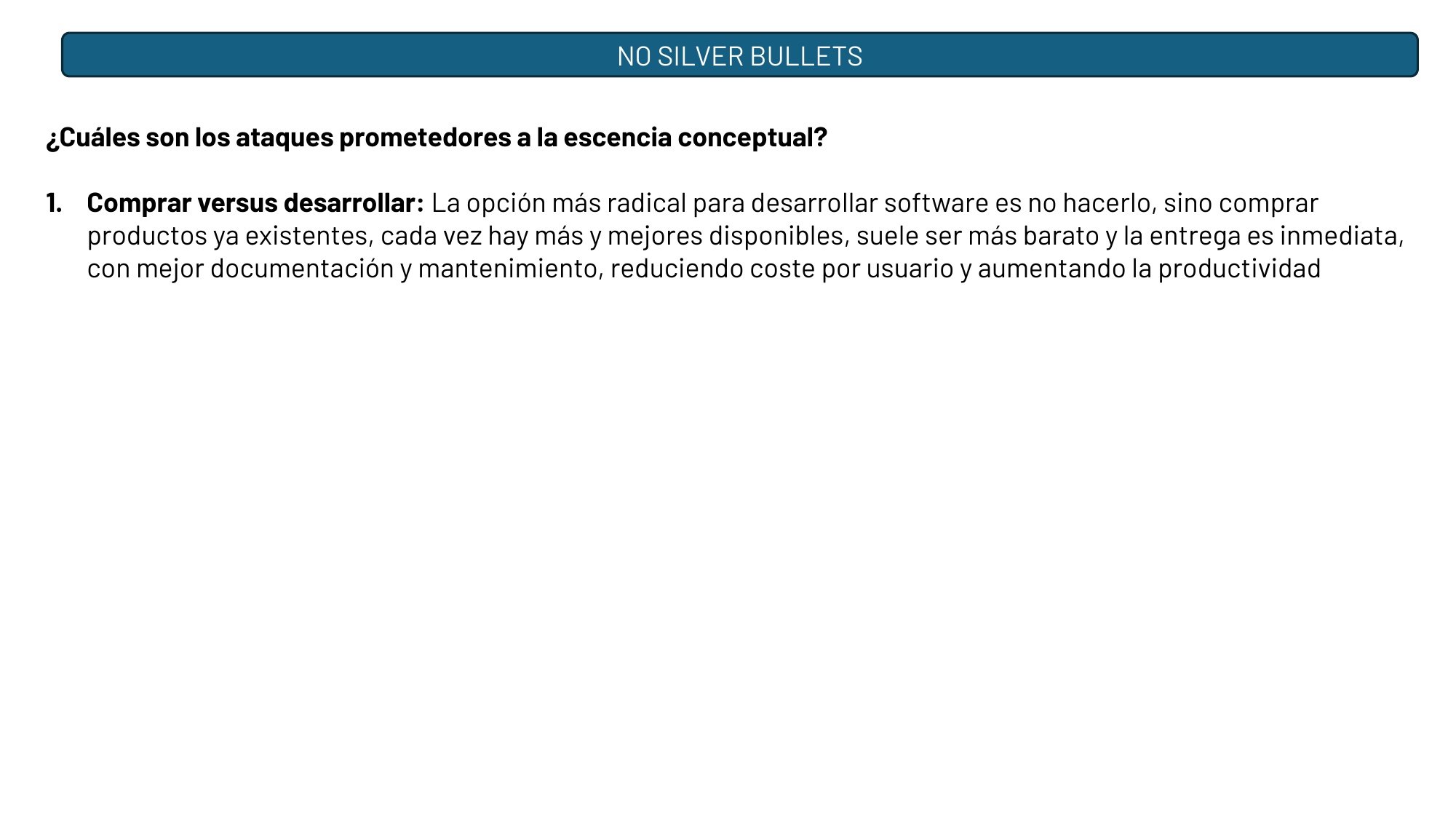

NO SILVER BULLETS
¿Cuáles son los ataques prometedores a la escencia conceptual?

Comprar versus desarrollar: La opción más radical para desarrollar software es no hacerlo, sino comprar productos ya existentes, cada vez hay más y mejores disponibles, suele ser más barato y la entrega es inmediata, con mejor documentación y mantenimiento, reduciendo coste por usuario y aumentando la productividad